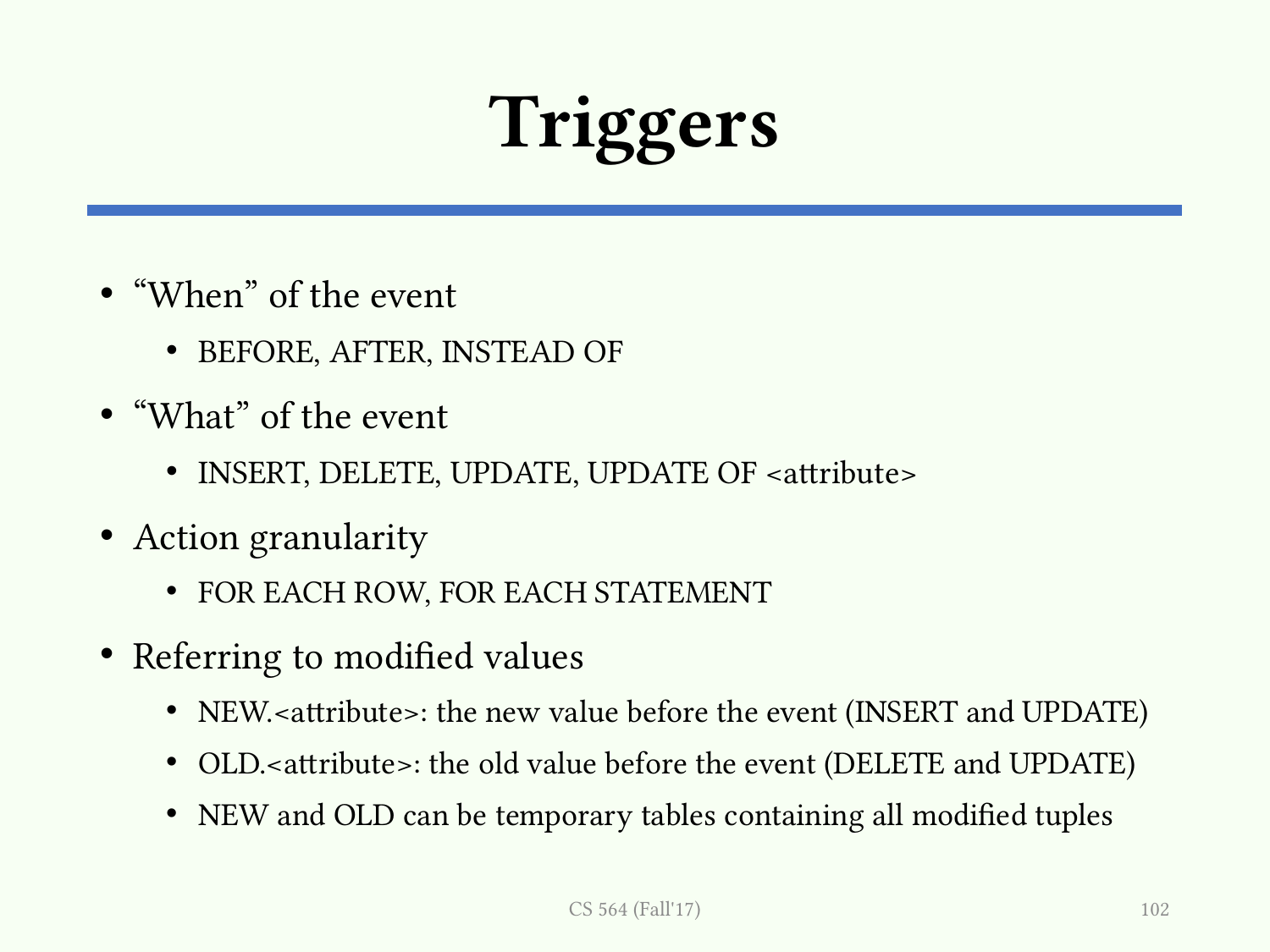

# Triggers
“When” of the event
BEFORE, AFTER, INSTEAD OF
“What” of the event
INSERT, DELETE, UPDATE, UPDATE OF <attribute>
Action granularity
FOR EACH ROW, FOR EACH STATEMENT
Referring to modified values
NEW.<attribute>: the new value before the event (INSERT and UPDATE)
OLD.<attribute>: the old value before the event (DELETE and UPDATE)
NEW and OLD can be temporary tables containing all modified tuples
CS 564 (Fall'17)
102